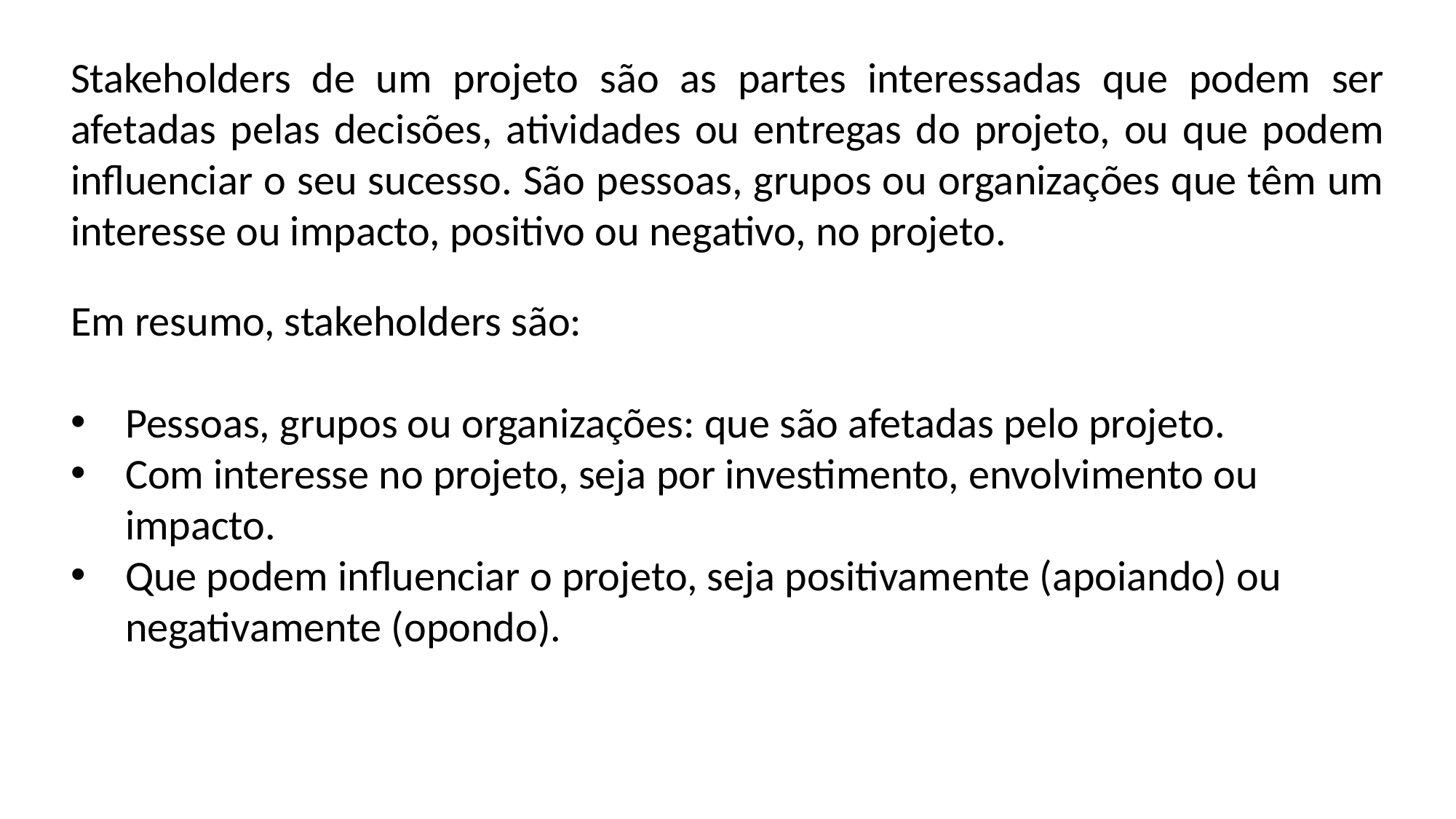

Stakeholders de um projeto são as partes interessadas que podem ser afetadas pelas decisões, atividades ou entregas do projeto, ou que podem influenciar o seu sucesso. São pessoas, grupos ou organizações que têm um interesse ou impacto, positivo ou negativo, no projeto.
Em resumo, stakeholders são:

Pessoas, grupos ou organizações: que são afetadas pelo projeto.
Com interesse no projeto, seja por investimento, envolvimento ou impacto.
Que podem influenciar o projeto, seja positivamente (apoiando) ou negativamente (opondo).